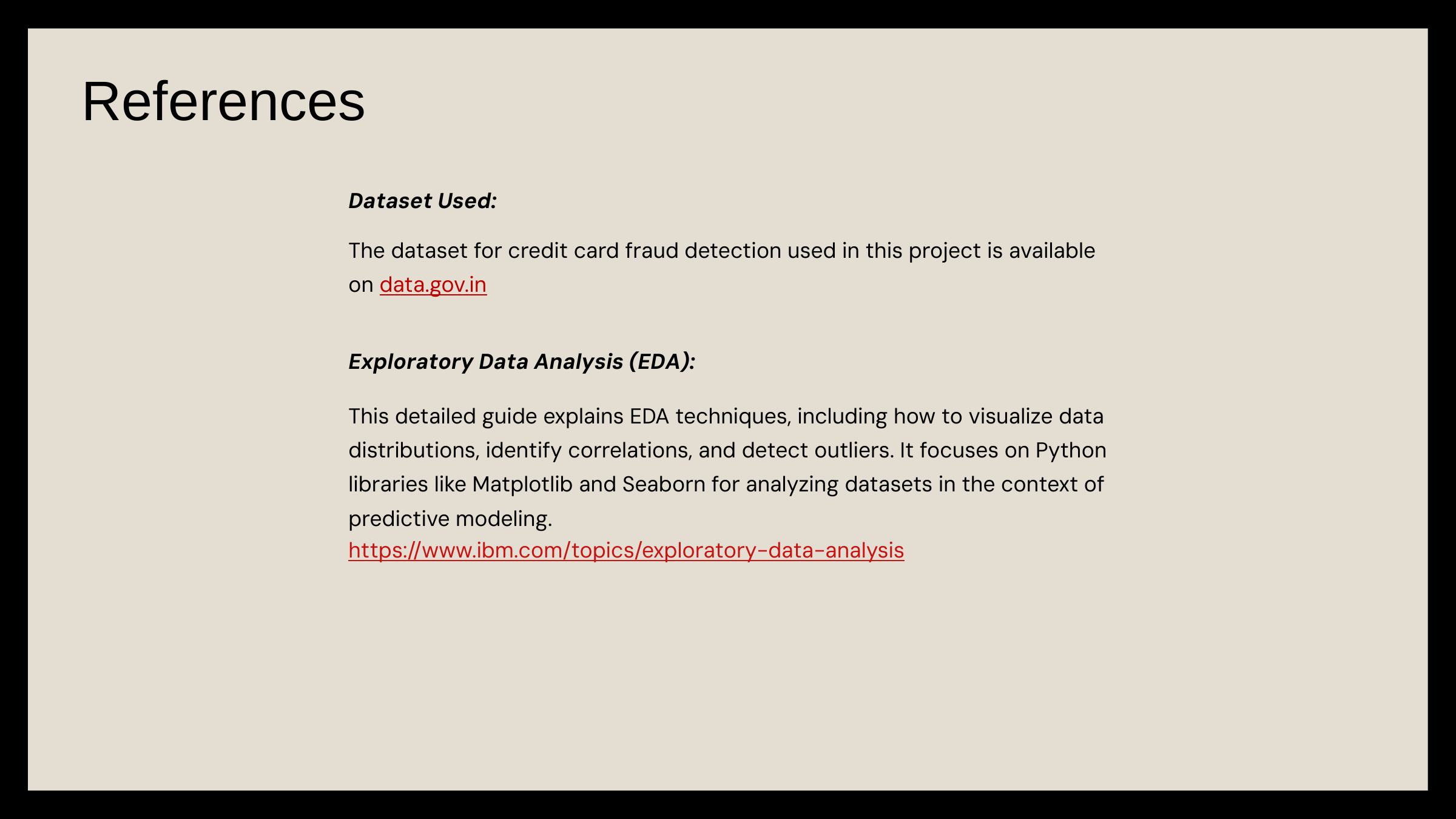

References
Dataset Used:
The dataset for credit card fraud detection used in this project is available on data.gov.in
Exploratory Data Analysis (EDA):
This detailed guide explains EDA techniques, including how to visualize data distributions, identify correlations, and detect outliers. It focuses on Python libraries like Matplotlib and Seaborn for analyzing datasets in the context of predictive modeling.   https://www.ibm.com/topics/exploratory-data-analysis